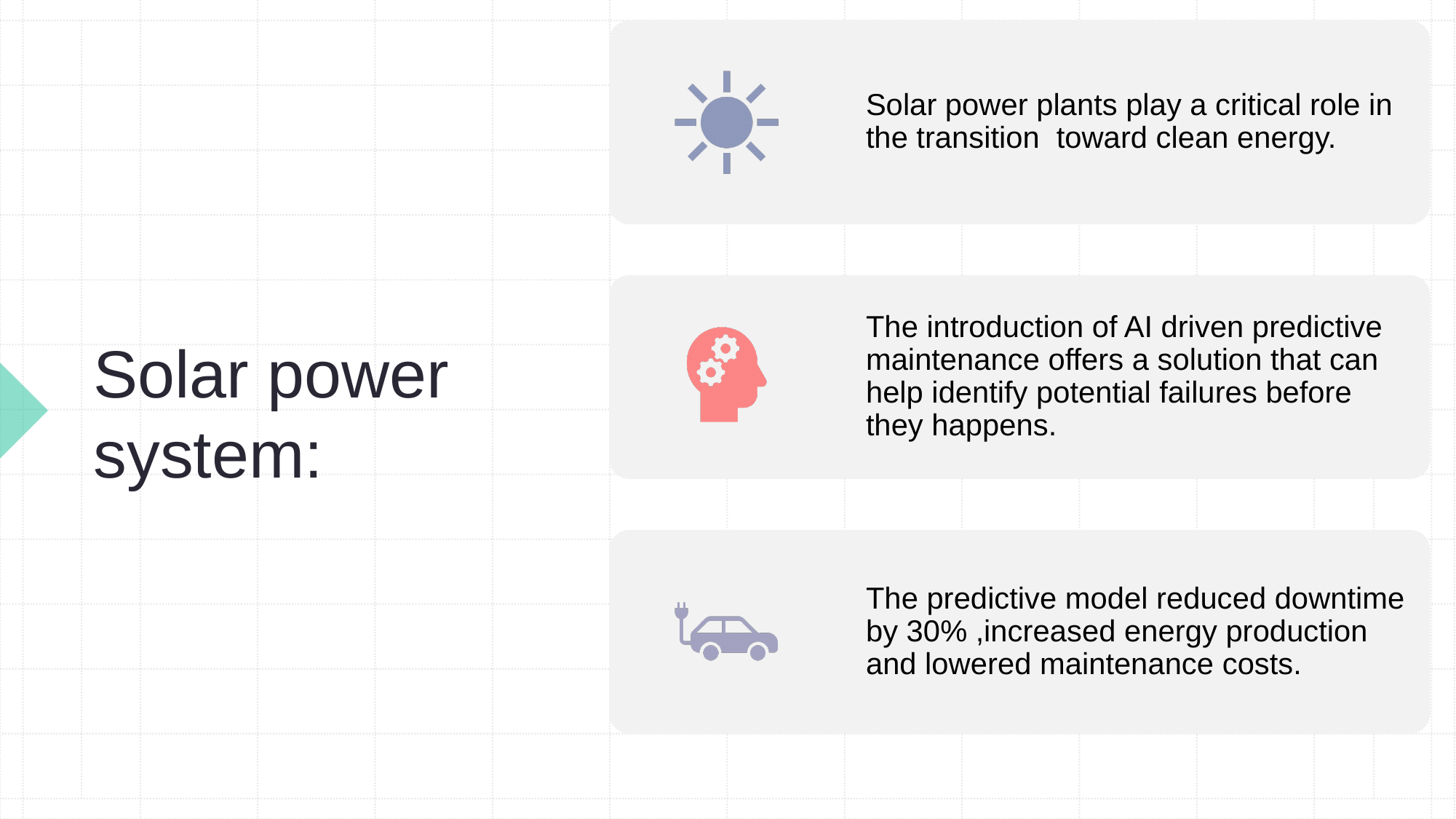

Solar power plants play a critical role in the transition  toward clean energy.
The introduction of AI driven predictive maintenance offers a solution that can help identify potential failures before they happens.
The predictive model reduced downtime by 30% ,increased energy production and lowered maintenance costs.
# Solar power system: